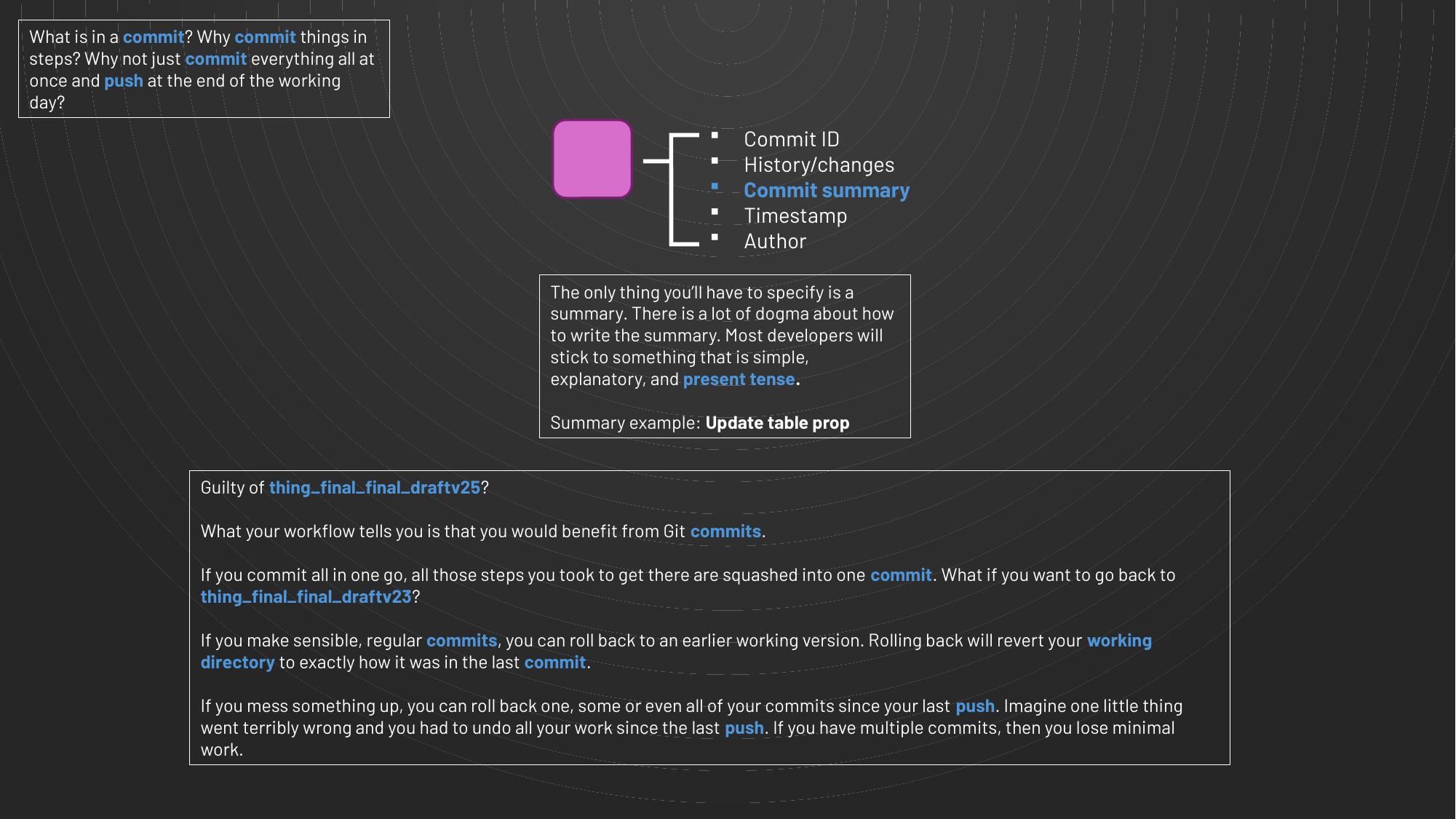

What is in a commit? Why commit things in steps? Why not just commit everything all at once and push at the end of the working day?

Commit ID
History/changes
Commit summary
Timestamp
Author

The only thing you’ll have to specify is a summary. There is a lot of dogma about how to write the summary. Most developers will stick to something that is simple, explanatory, and present tense.

Summary example: Update table prop
Guilty of thing_final_final_draftv25?

What your workflow tells you is that you would benefit from Git commits.

If you commit all in one go, all those steps you took to get there are squashed into one commit. What if you want to go back to
thing_final_final_draftv23?

If you make sensible, regular commits, you can roll back to an earlier working version. Rolling back will revert your working directory to exactly how it was in the last commit.

If you mess something up, you can roll back one, some or even all of your commits since your last push. Imagine one little thing went terribly wrong and you had to undo all your work since the last push. If you have multiple commits, then you lose minimal work.